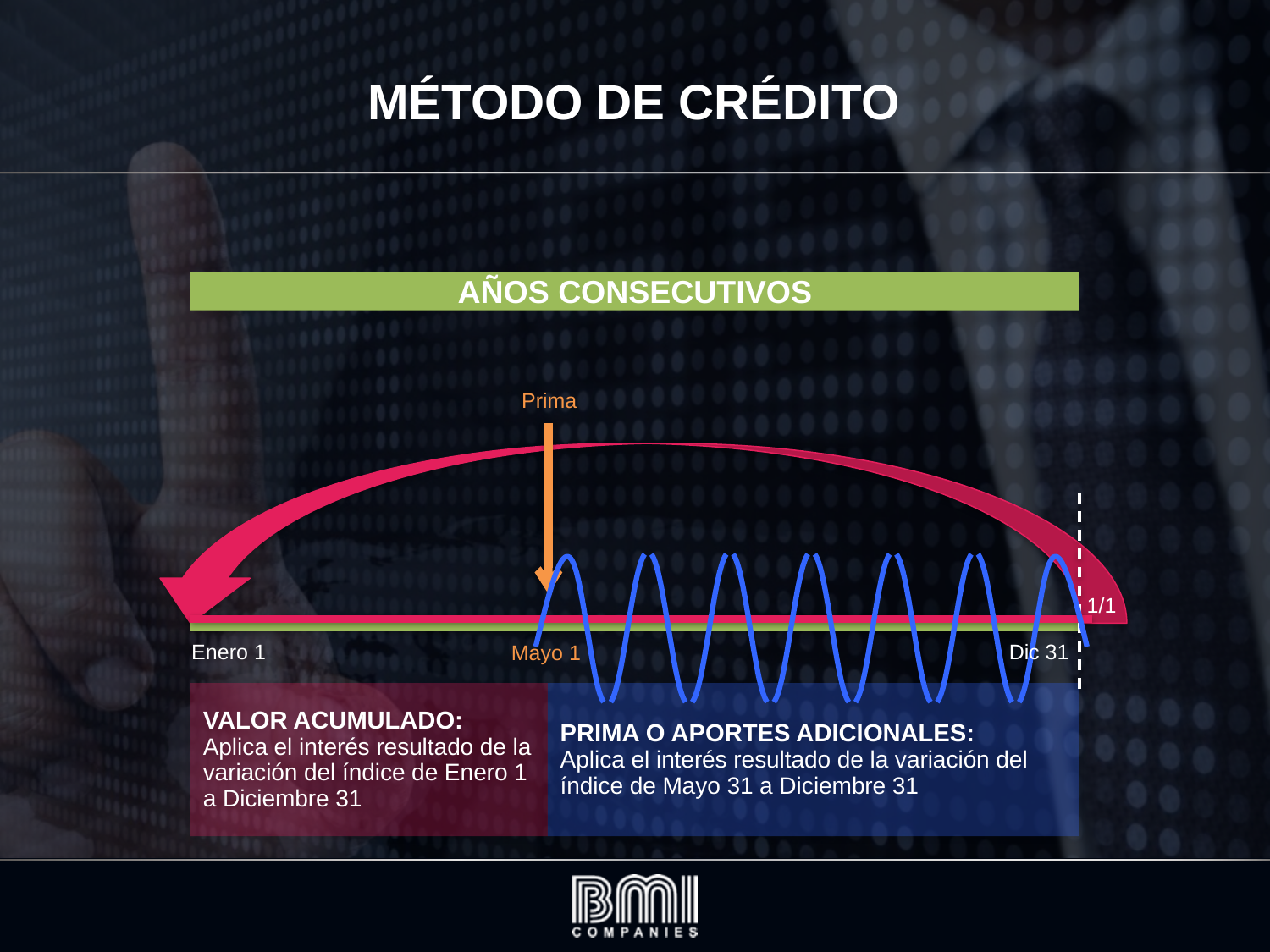

MÉTODO DE CRÉDITO
AÑOS CONSECUTIVOS
Prima

### Chart

| Category | Y-Value 1 |
|---|---|
1/1
Enero 1
Dic 31
Mayo 1
VALOR ACUMULADO:
Aplica el interés resultado de la variación del índice de Enero 1 a Diciembre 31
PRIMA O APORTES ADICIONALES:
Aplica el interés resultado de la variación del índice de Mayo 31 a Diciembre 31